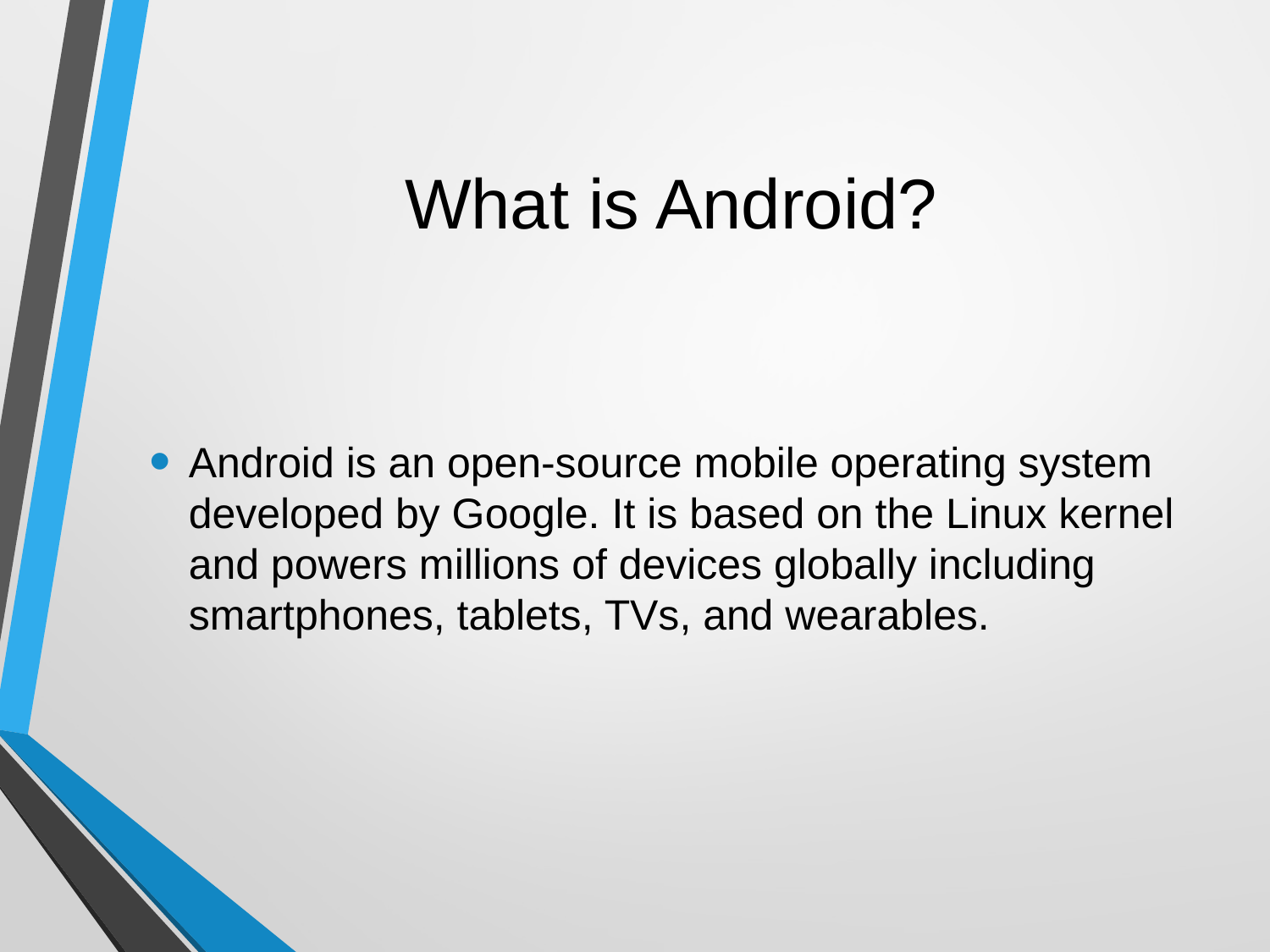

# What is Android?
Android is an open-source mobile operating system developed by Google. It is based on the Linux kernel and powers millions of devices globally including smartphones, tablets, TVs, and wearables.